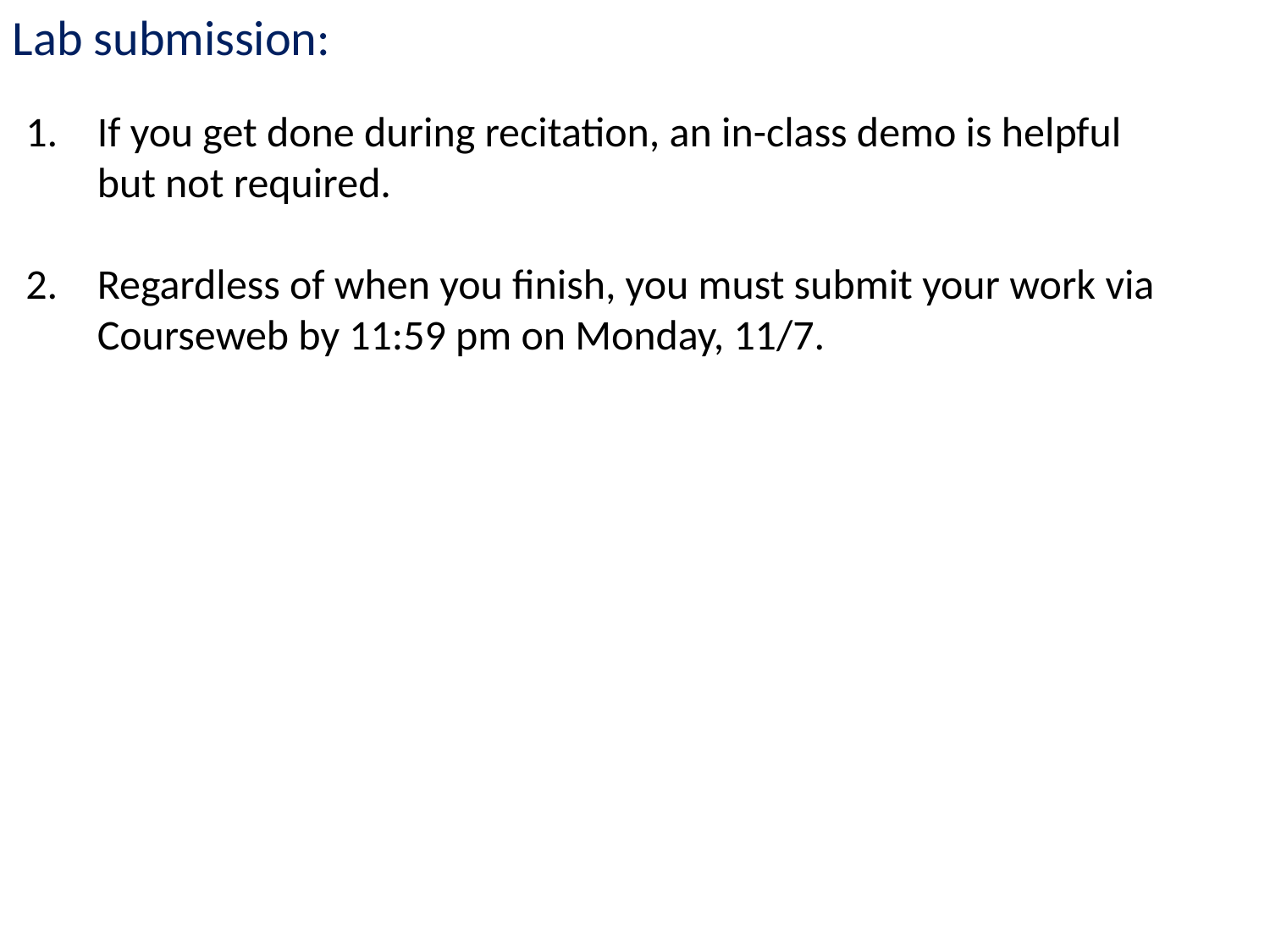

Lab submission:
If you get done during recitation, an in-class demo is helpful but not required.

Regardless of when you finish, you must submit your work via Courseweb by 11:59 pm on Monday, 11/7.